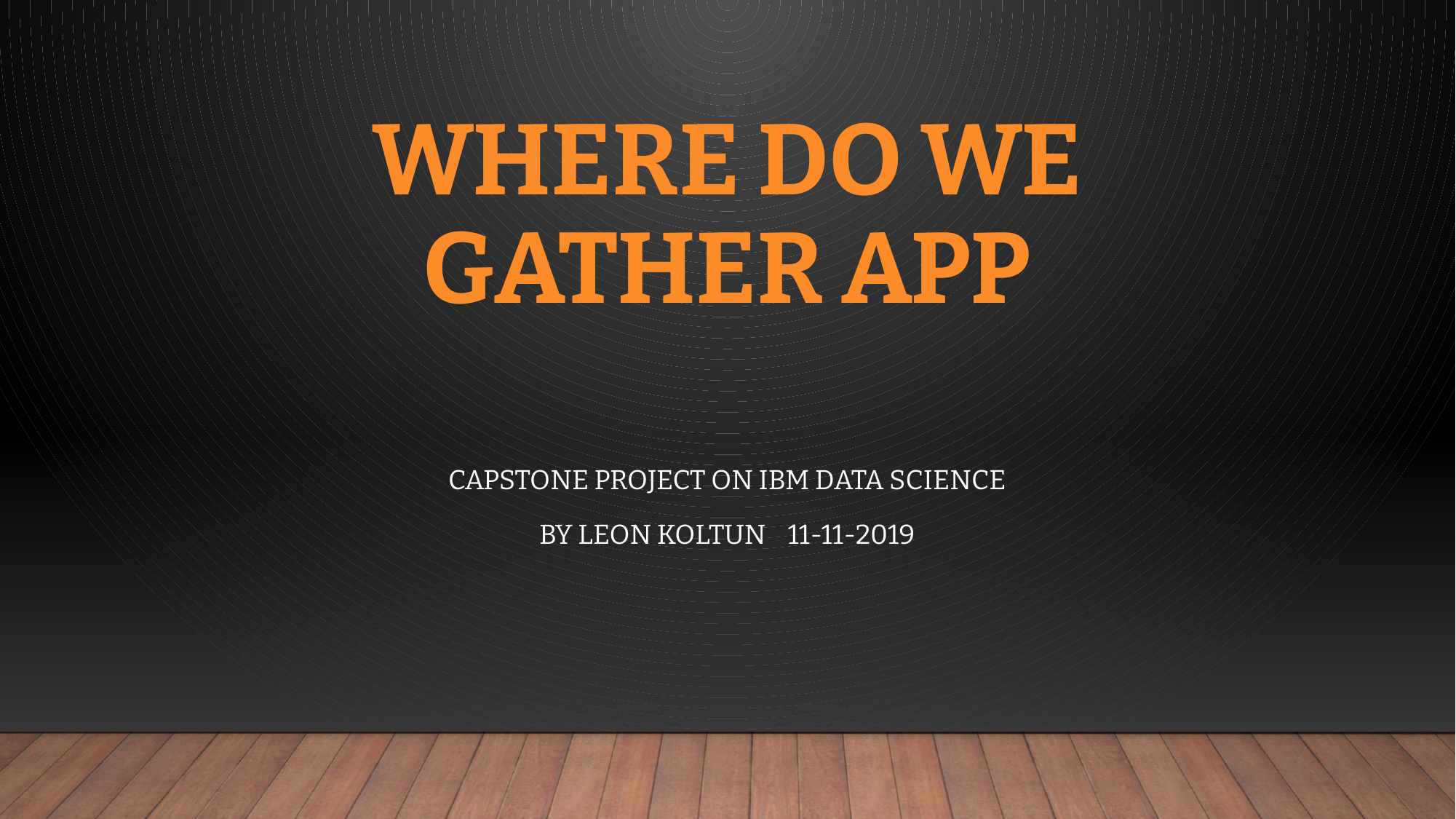

# WHERE DO WE GATHER APP
Capstone Project on IBM Data Science
by Leon Koltun    11-11-2019